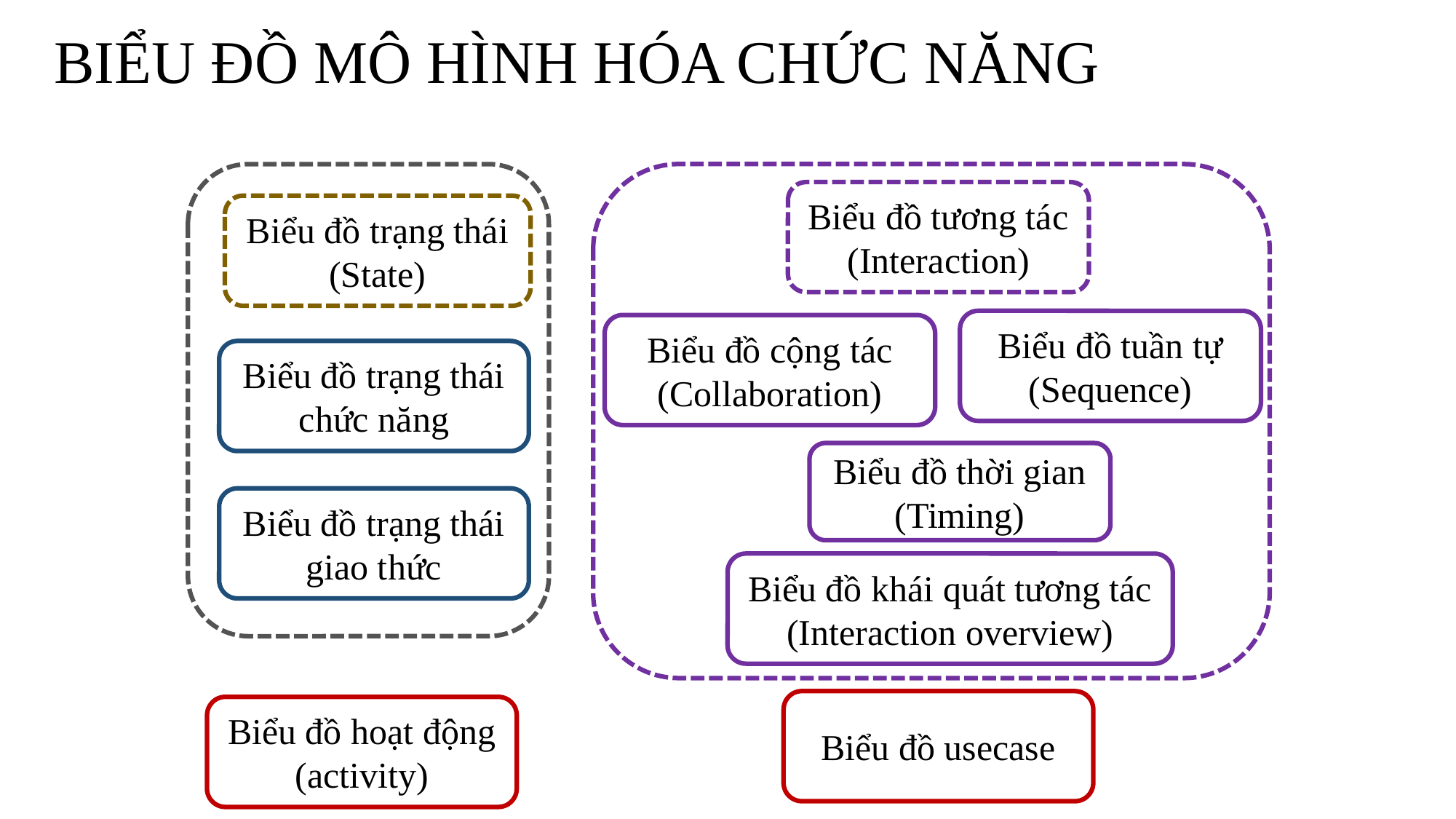

# BIỂU ĐỒ MÔ HÌNH HÓA CHỨC NĂNG

Biểu đồ trạng thái
(State)
Biểu đồ trạng thái chức năng
Biểu đồ trạng thái giao thức

Biểu đồ tương tác
(Interaction)
Biểu đồ tuần tự
(Sequence)
Biểu đồ cộng tác
(Collaboration)
Biểu đồ thời gian
(Timing)
Biểu đồ khái quát tương tác
(Interaction overview)
Biểu đồ usecase
Biểu đồ hoạt động
(activity)